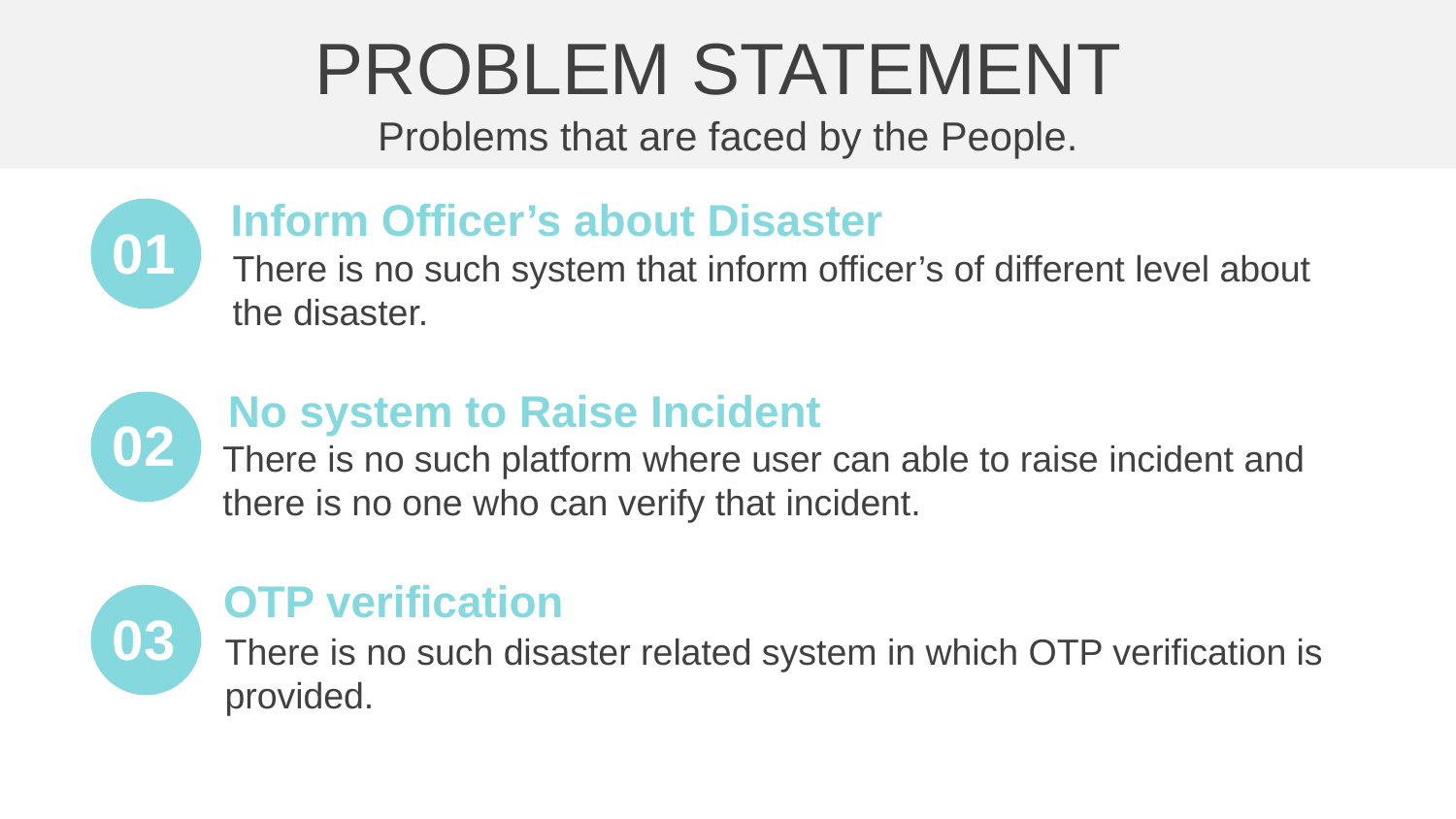

PROBLEM STATEMENT
Problems that are faced by the People.

Inform Officer’s about Disaster
There is no such system that inform officer’s of different level about the disaster.

01
No system to Raise Incident
There is no such platform where user can able to raise incident and there is no one who can verify that incident.

02
OTP verification

There is no such disaster related system in which OTP verification is provided.

03